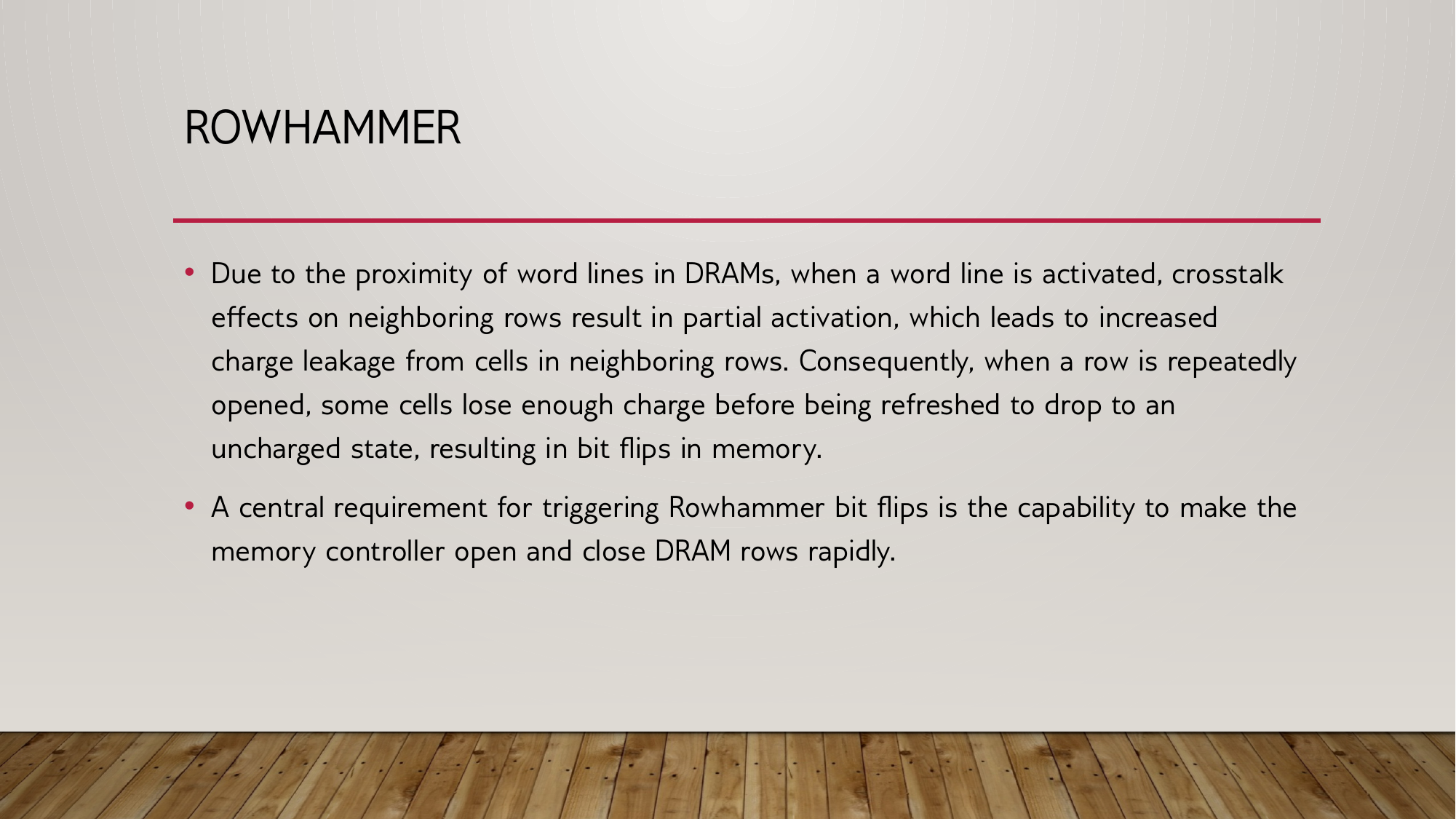

# Rowhammer
Due to the proximity of word lines in DRAMs, when a word line is activated, crosstalk effects on neighboring rows result in partial activation, which leads to increased charge leakage from cells in neighboring rows. Consequently, when a row is repeatedly opened, some cells lose enough charge before being refreshed to drop to an uncharged state, resulting in bit flips in memory.
A central requirement for triggering Rowhammer bit flips is the capability to make the memory controller open and close DRAM rows rapidly.